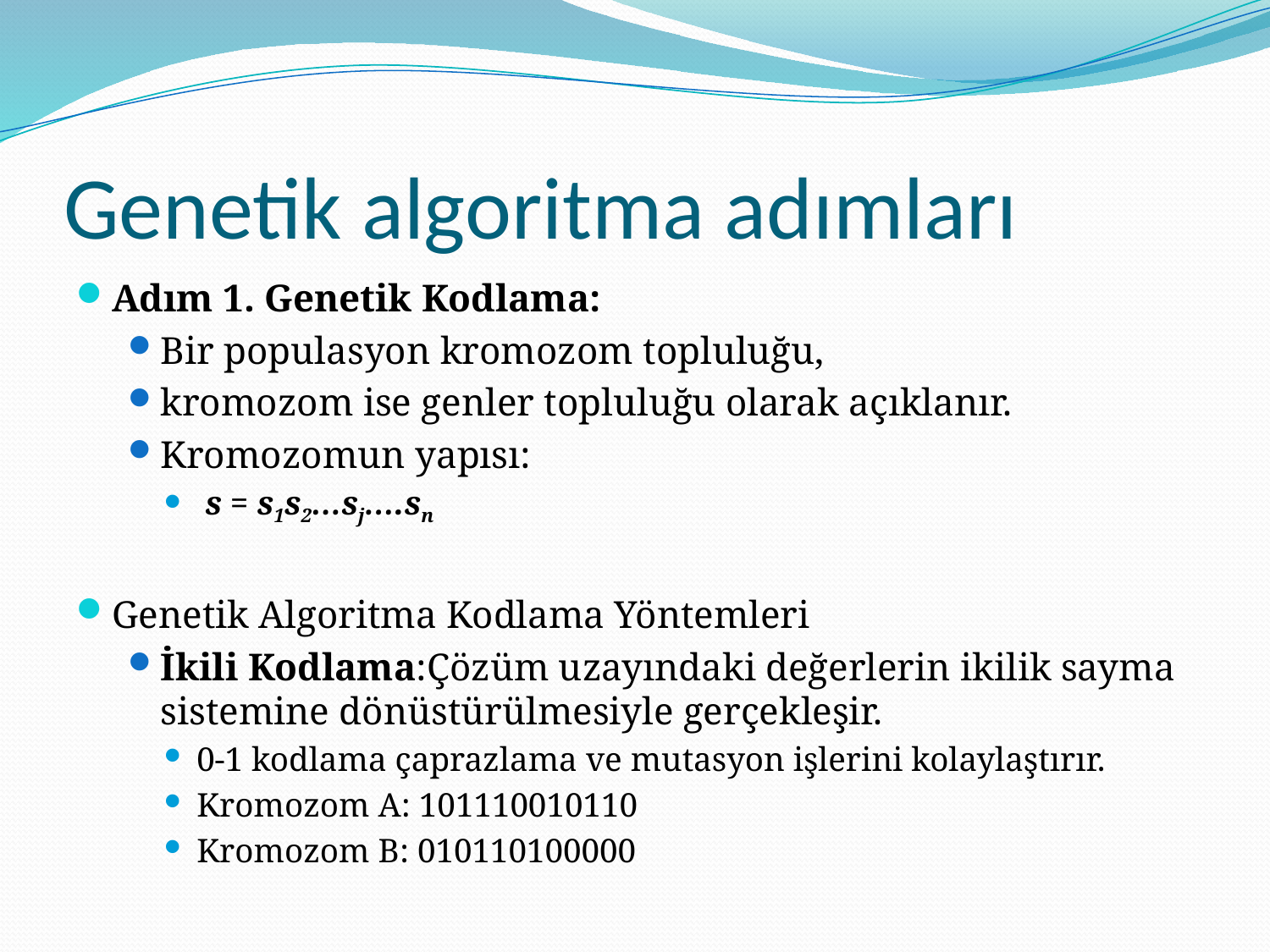

# Genetik algoritma adımları
Adım 1. Genetik Kodlama:
Bir populasyon kromozom topluluğu,
kromozom ise genler topluluğu olarak açıklanır.
Kromozomun yapısı:
 s = s1s2…sj….sn

Genetik Algoritma Kodlama Yöntemleri
İkili Kodlama:Çözüm uzayındaki değerlerin ikilik sayma sistemine dönüstürülmesiyle gerçekleşir.
0-1 kodlama çaprazlama ve mutasyon işlerini kolaylaştırır.
Kromozom A: 101110010110
Kromozom B: 010110100000